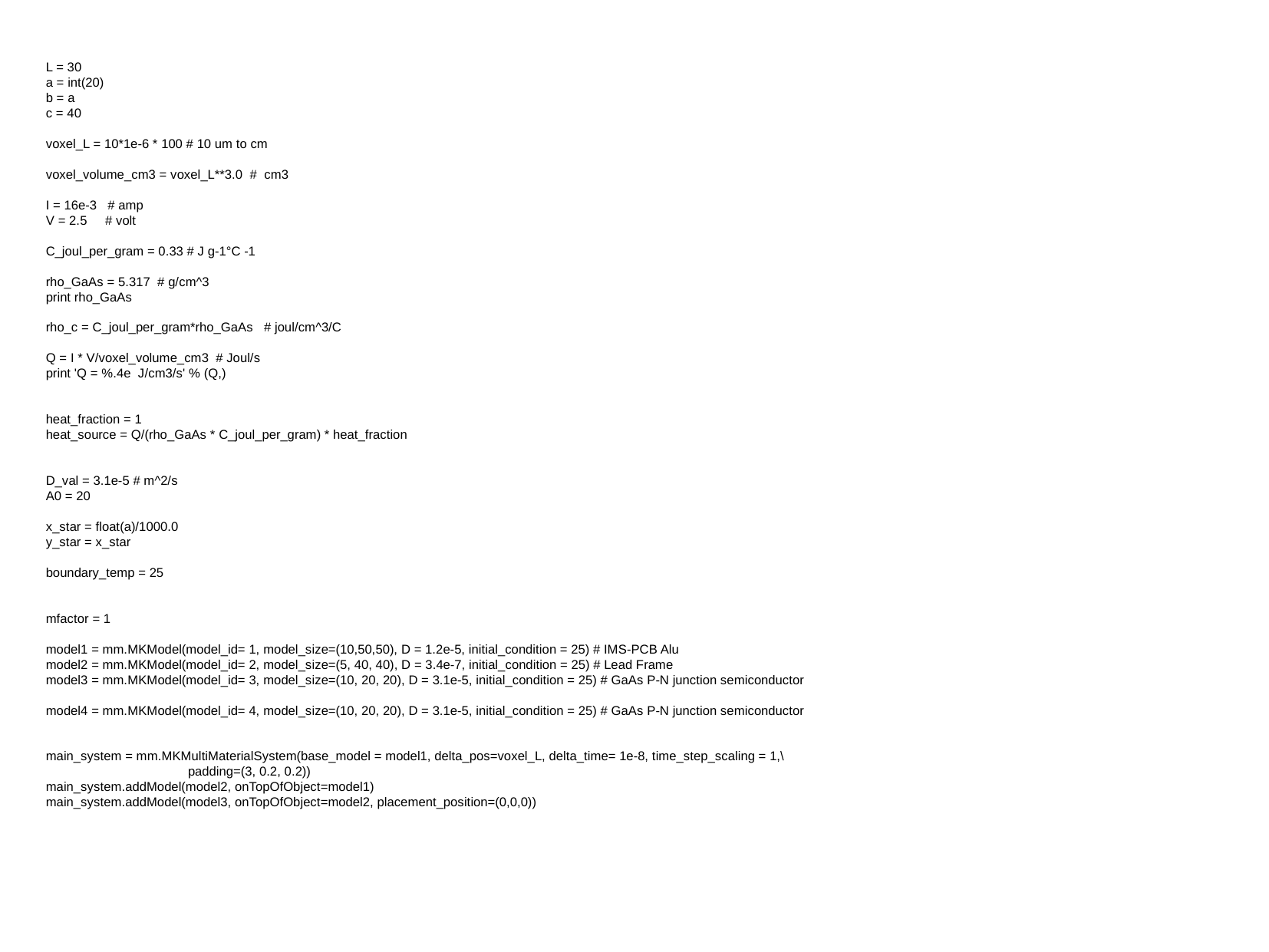

L = 30
a = int(20)
b = a
c = 40

voxel_L = 10*1e-6 * 100 # 10 um to cm

voxel_volume_cm3 = voxel_L**3.0  #  cm3

I = 16e-3   # amp
V = 2.5     # volt

C_joul_per_gram = 0.33 # J g-1°C -1

rho_GaAs = 5.317  # g/cm^3
print rho_GaAs

rho_c = C_joul_per_gram*rho_GaAs   # joul/cm^3/C

Q = I * V/voxel_volume_cm3  # Joul/s
print 'Q = %.4e  J/cm3/s' % (Q,)

heat_fraction = 1
heat_source = Q/(rho_GaAs * C_joul_per_gram) * heat_fraction

D_val = 3.1e-5 # m^2/s
A0 = 20

x_star = float(a)/1000.0
y_star = x_star

boundary_temp = 25

mfactor = 1

model1 = mm.MKModel(model_id= 1, model_size=(10,50,50), D = 1.2e-5, initial_condition = 25) # IMS-PCB Alu
model2 = mm.MKModel(model_id= 2, model_size=(5, 40, 40), D = 3.4e-7, initial_condition = 25) # Lead Frame
model3 = mm.MKModel(model_id= 3, model_size=(10, 20, 20), D = 3.1e-5, initial_condition = 25) # GaAs P-N junction semiconductor

model4 = mm.MKModel(model_id= 4, model_size=(10, 20, 20), D = 3.1e-5, initial_condition = 25) # GaAs P-N junction semiconductor

main_system = mm.MKMultiMaterialSystem(base_model = model1, delta_pos=voxel_L, delta_time= 1e-8, time_step_scaling = 1,\
                                       padding=(3, 0.2, 0.2))
main_system.addModel(model2, onTopOfObject=model1)
main_system.addModel(model3, onTopOfObject=model2, placement_position=(0,0,0))